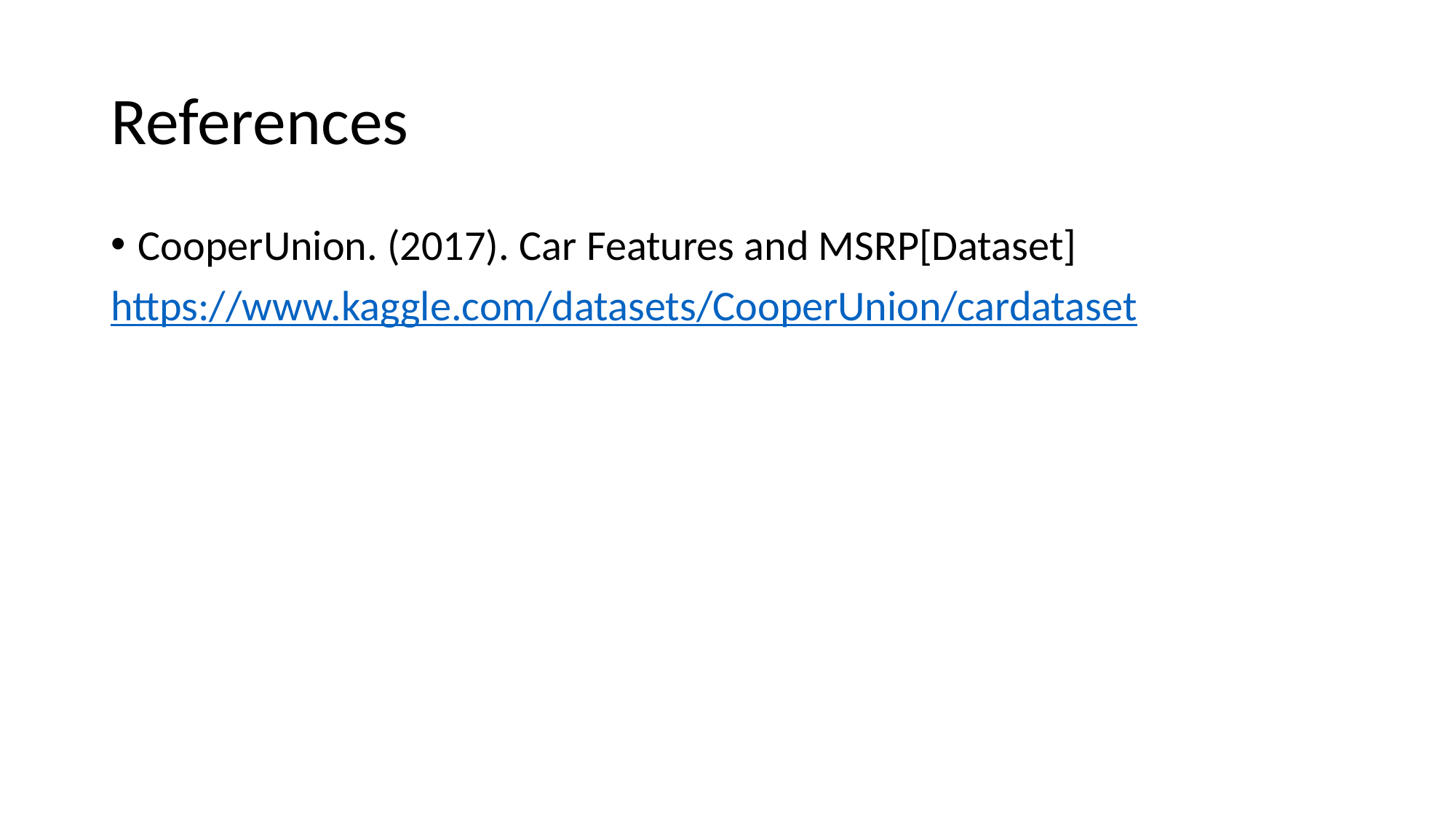

# References
CooperUnion. (2017). Car Features and MSRP[Dataset]
https://www.kaggle.com/datasets/CooperUnion/cardataset